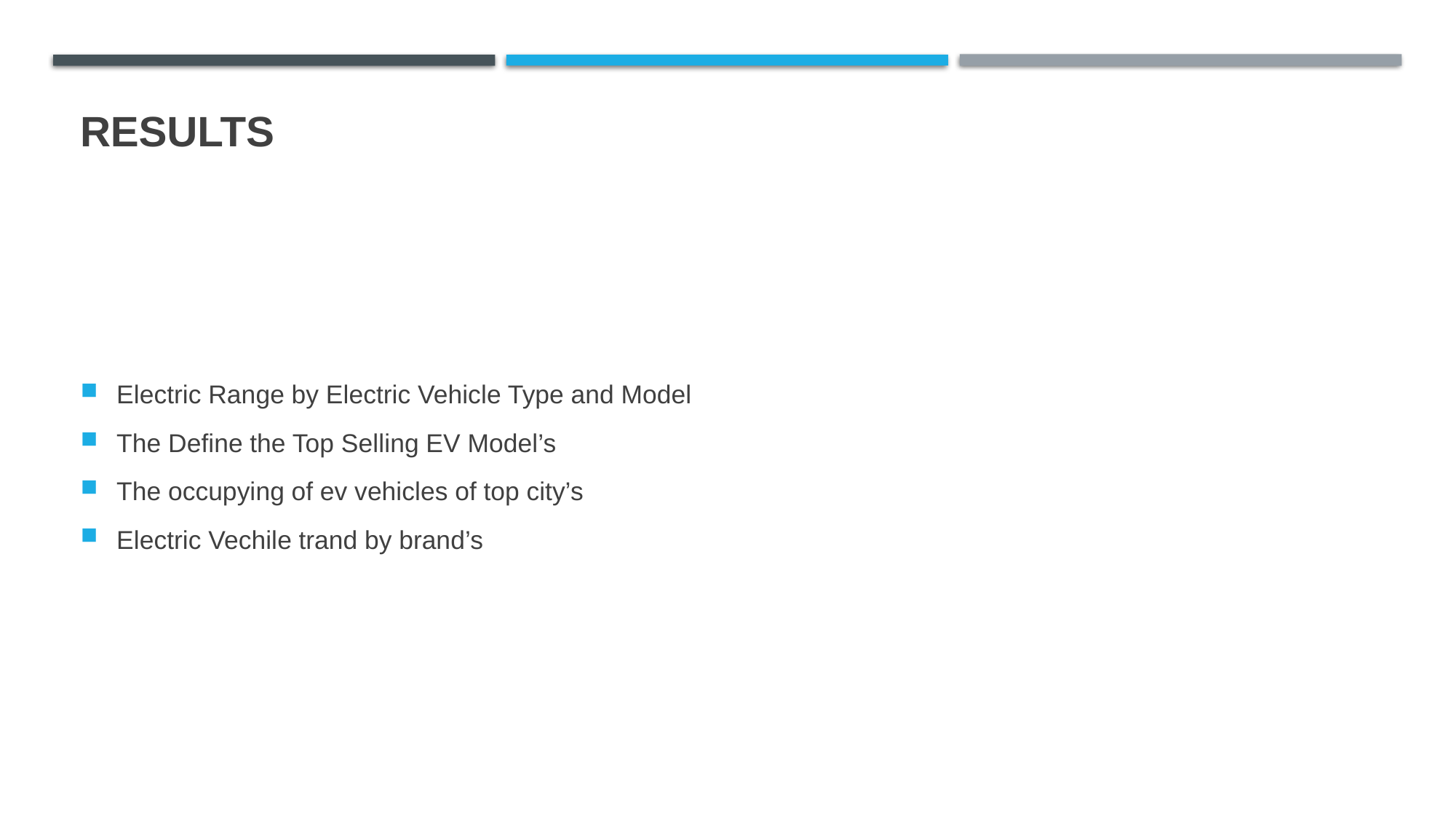

# Results
Electric Range by Electric Vehicle Type and Model
The Define the Top Selling EV Model’s
The occupying of ev vehicles of top city’s
Electric Vechile trand by brand’s